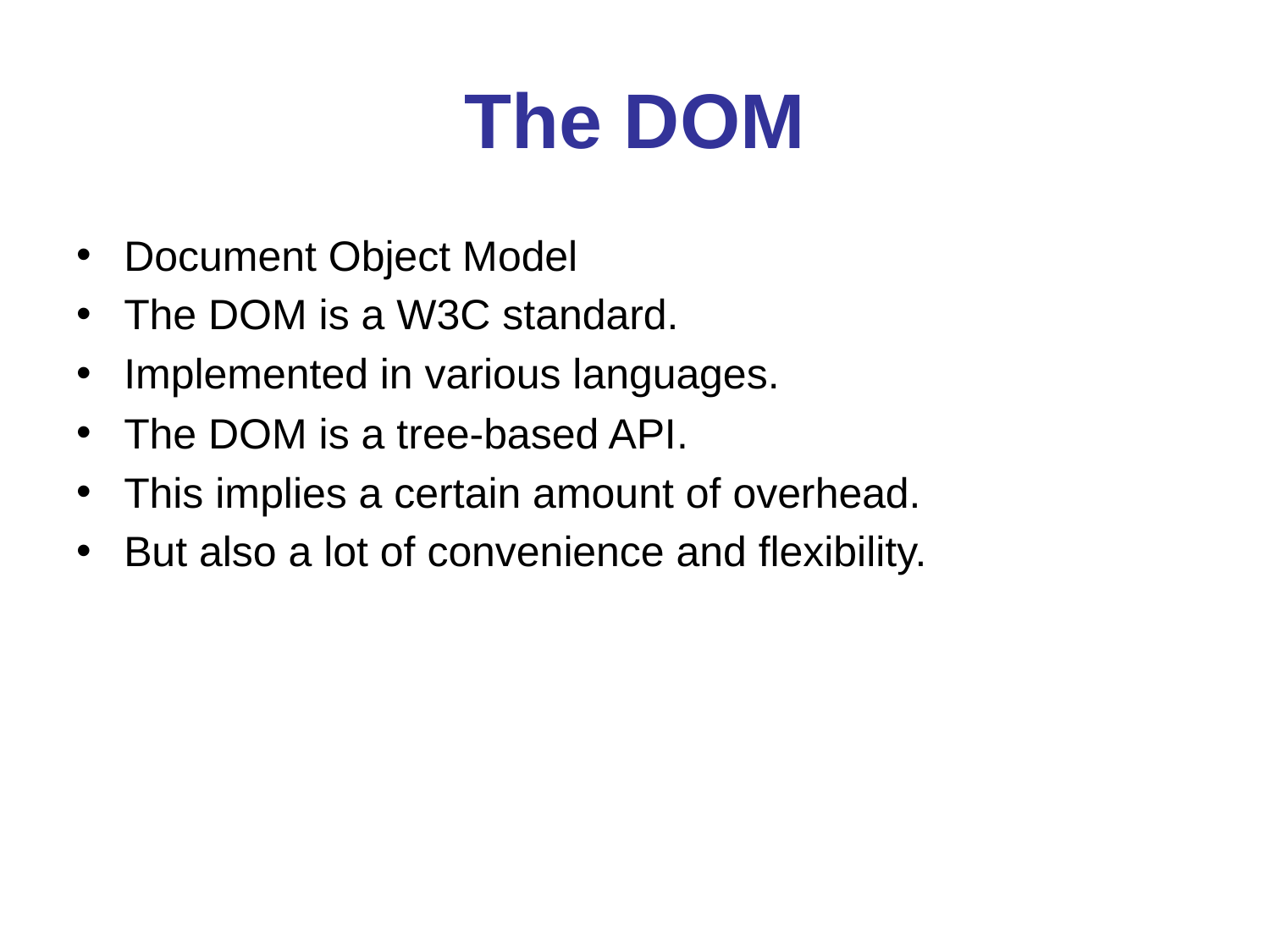

# The DOM
Document Object Model
The DOM is a W3C standard.
Implemented in various languages.
The DOM is a tree-based API.
This implies a certain amount of overhead.
But also a lot of convenience and flexibility.